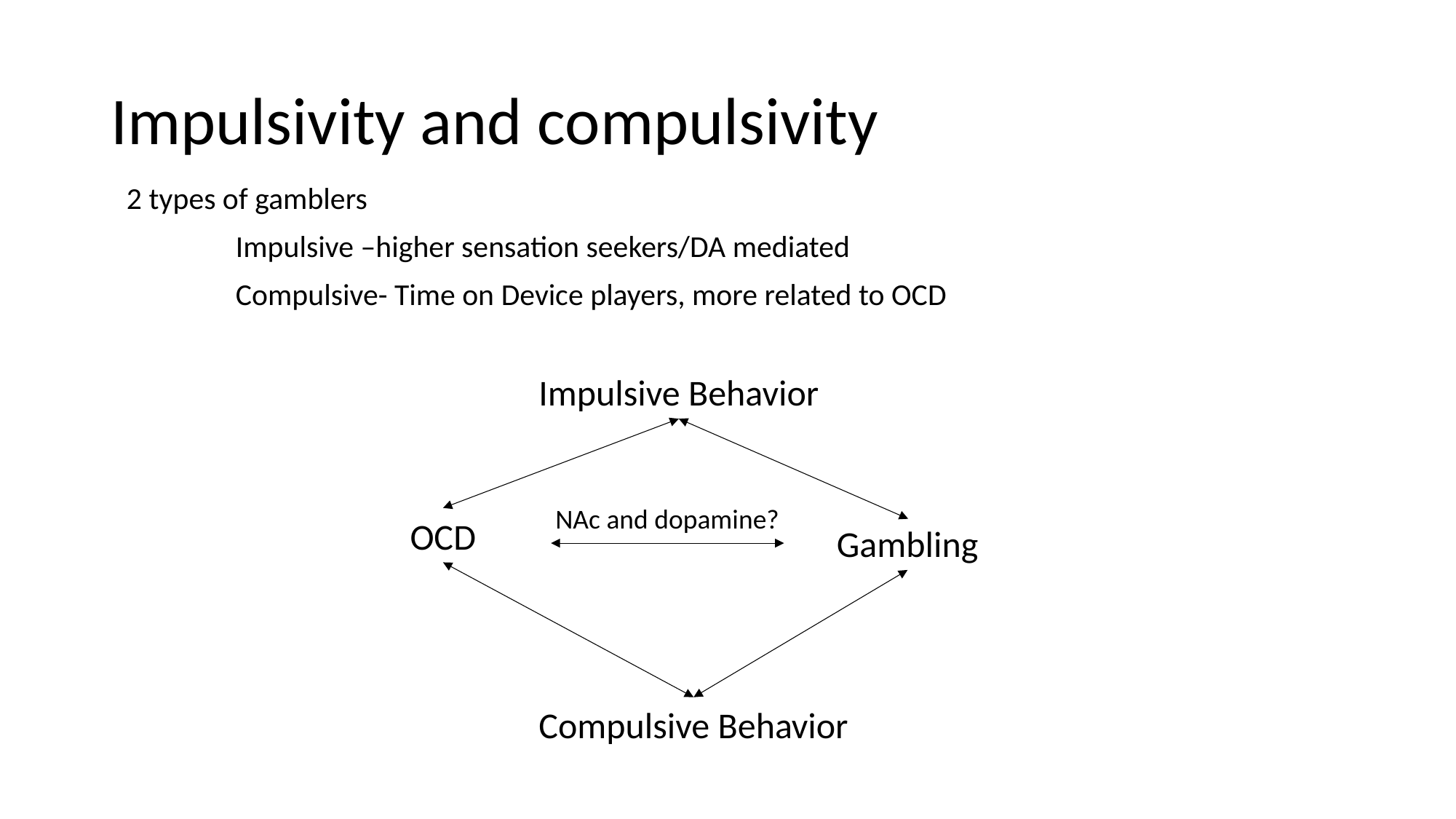

# Impulsivity and compulsivity
2 types of gamblers
	Impulsive –higher sensation seekers/DA mediated
	Compulsive- Time on Device players, more related to OCD

Impulsive Behavior
NAc and dopamine?
OCD
Gambling
Compulsive Behavior